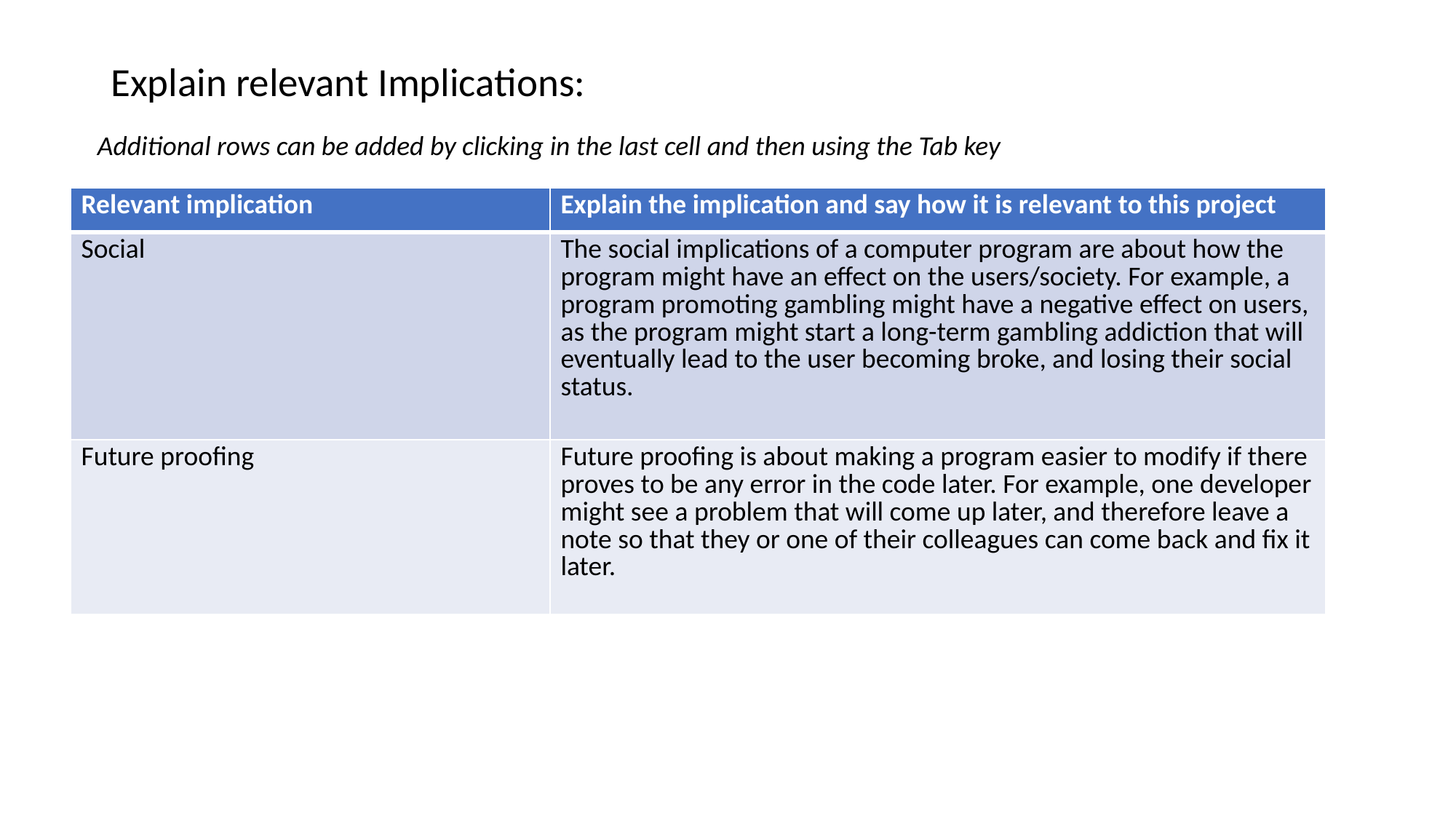

# Explain relevant Implications:
Additional rows can be added by clicking in the last cell and then using the Tab key
| Relevant implication | Explain the implication and say how it is relevant to this project |
| --- | --- |
| Social | The social implications of a computer program are about how the program might have an effect on the users/society. For example, a program promoting gambling might have a negative effect on users, as the program might start a long-term gambling addiction that will eventually lead to the user becoming broke, and losing their social status. |
| Future proofing | Future proofing is about making a program easier to modify if there proves to be any error in the code later. For example, one developer might see a problem that will come up later, and therefore leave a note so that they or one of their colleagues can come back and fix it later. |